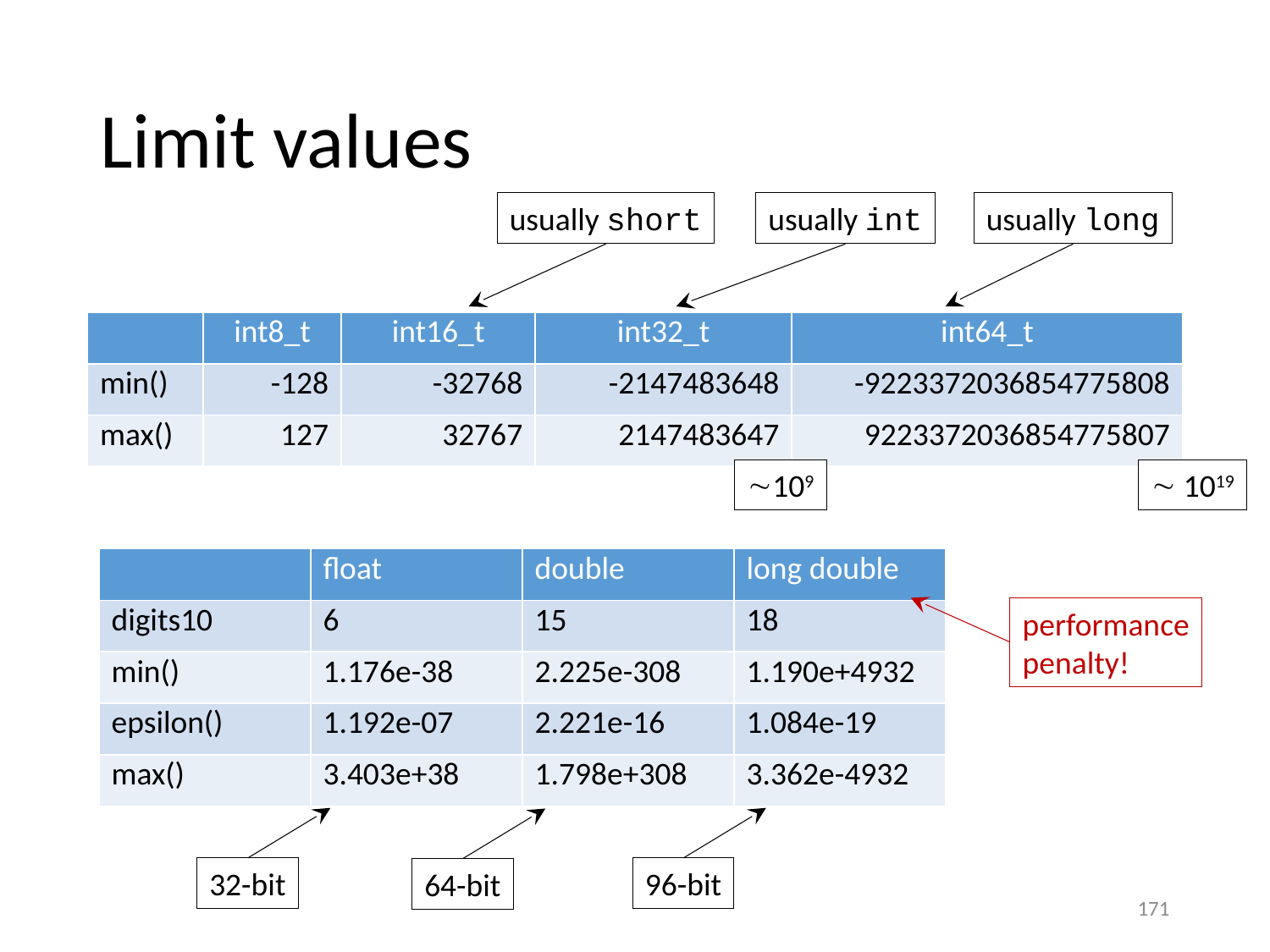

# Limit values
usually short
usually int
usually long
|  | int8\_t | int16\_t | int32\_t | int64\_t |
| --- | --- | --- | --- | --- |
| min() | -128 | -32768 | -2147483648 | -9223372036854775808 |
| max() | 127 | 32767 | 2147483647 | 9223372036854775807 |
∼109
∼ 1019
|  | float | double | long double |
| --- | --- | --- | --- |
| digits10 | 6 | 15 | 18 |
| min() | 1.176e-38 | 2.225e-308 | 1.190e+4932 |
| epsilon() | 1.192e-07 | 2.221e-16 | 1.084e-19 |
| max() | 3.403e+38 | 1.798e+308 | 3.362e-4932 |
performance
penalty!
32-bit
96-bit
64-bit
171